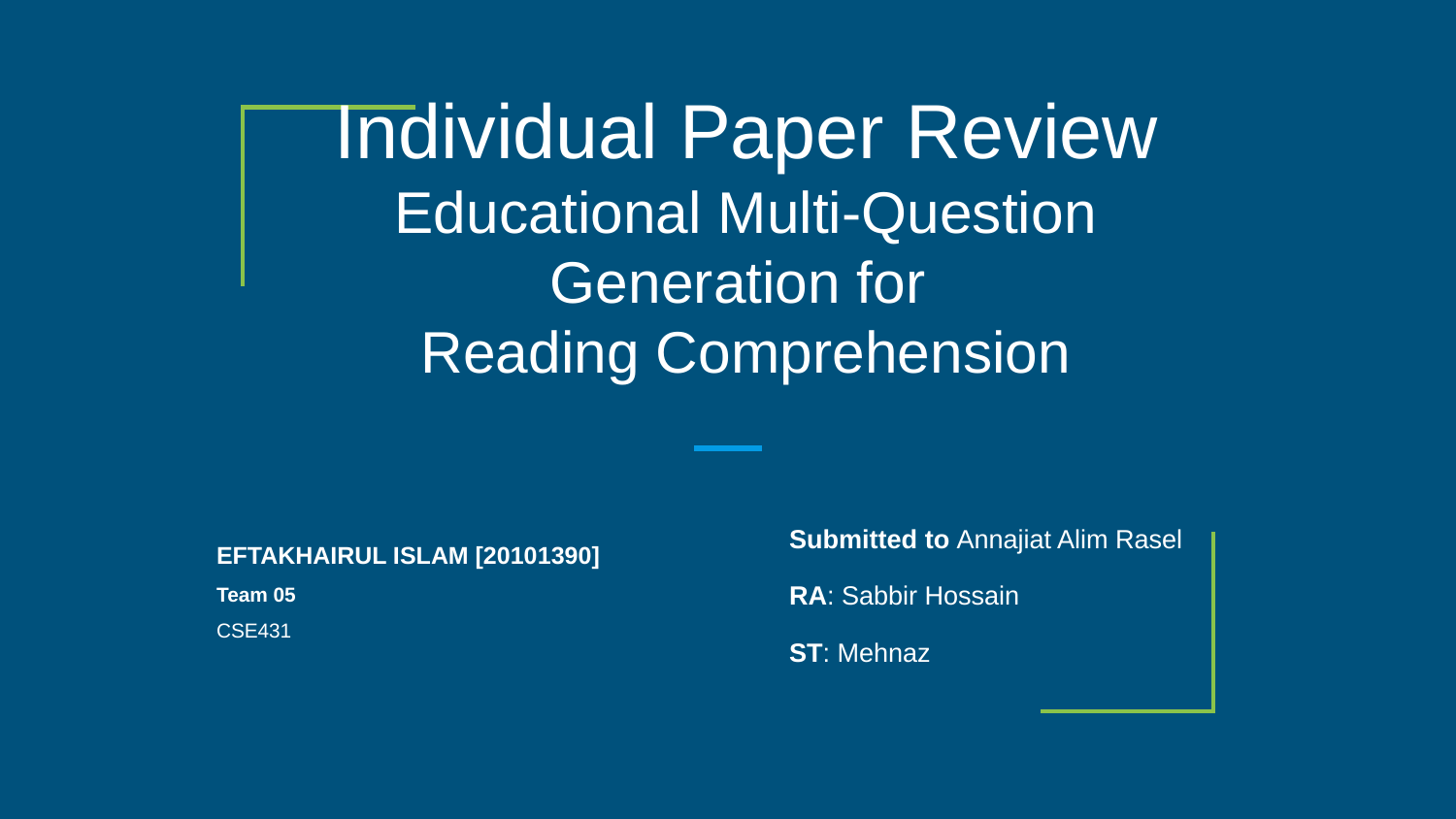

# Individual Paper Review
Educational Multi-Question Generation for
Reading Comprehension
EFTAKHAIRUL ISLAM [20101390]
Team 05
CSE431

Submitted to Annajiat Alim Rasel

RA: Sabbir Hossain

ST: Mehnaz